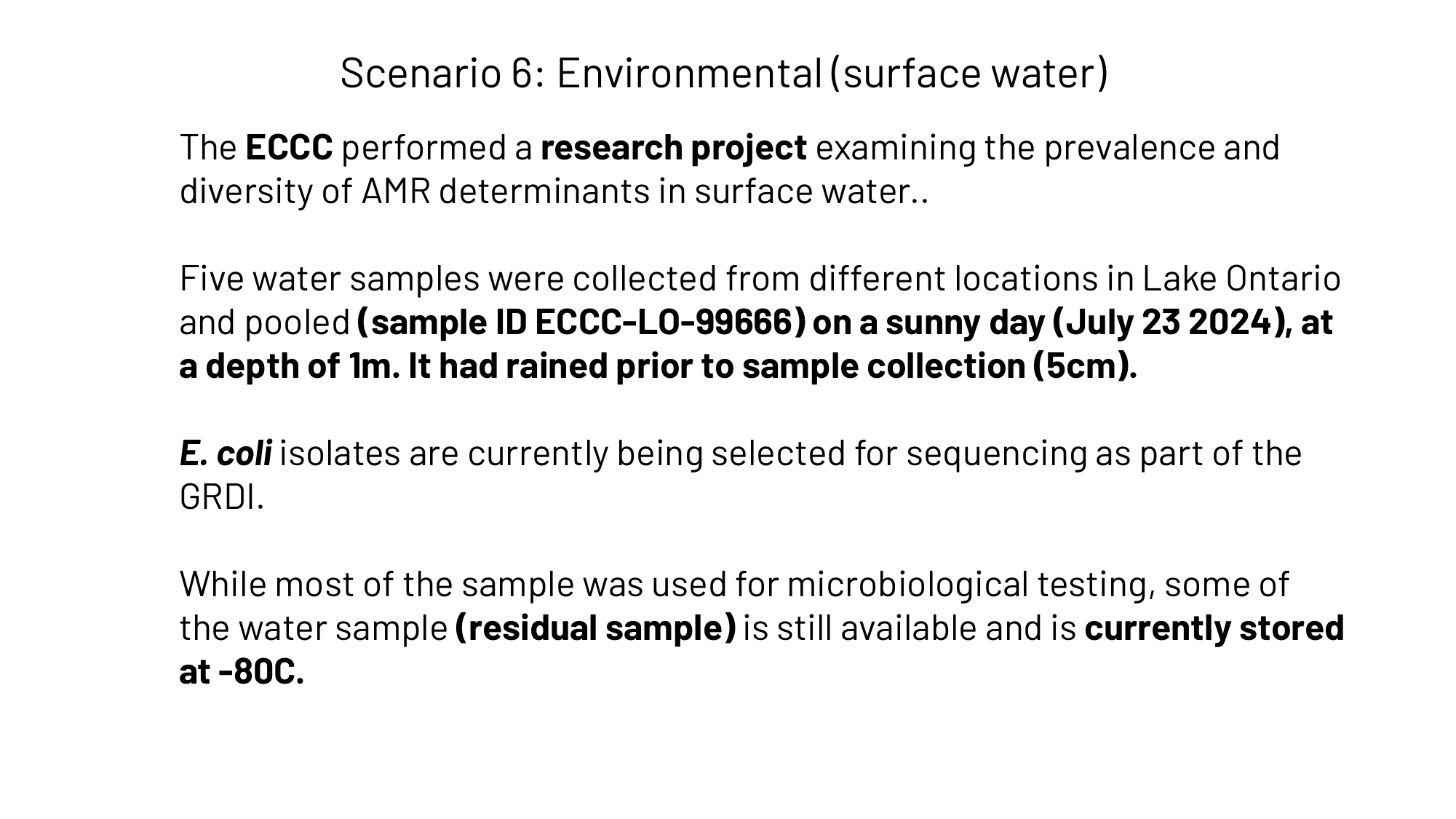

Scenario 6: Environmental (surface water)
The ECCC performed a research project examining the prevalence and diversity of AMR determinants in surface water..

Five water samples were collected from different locations in Lake Ontario and pooled (sample ID ECCC-LO-99666) on a sunny day (July 23 2024), at a depth of 1m. It had rained prior to sample collection (5cm).

E. coli isolates are currently being selected for sequencing as part of the GRDI.

While most of the sample was used for microbiological testing, some of the water sample (residual sample) is still available and is currently stored at -80C.